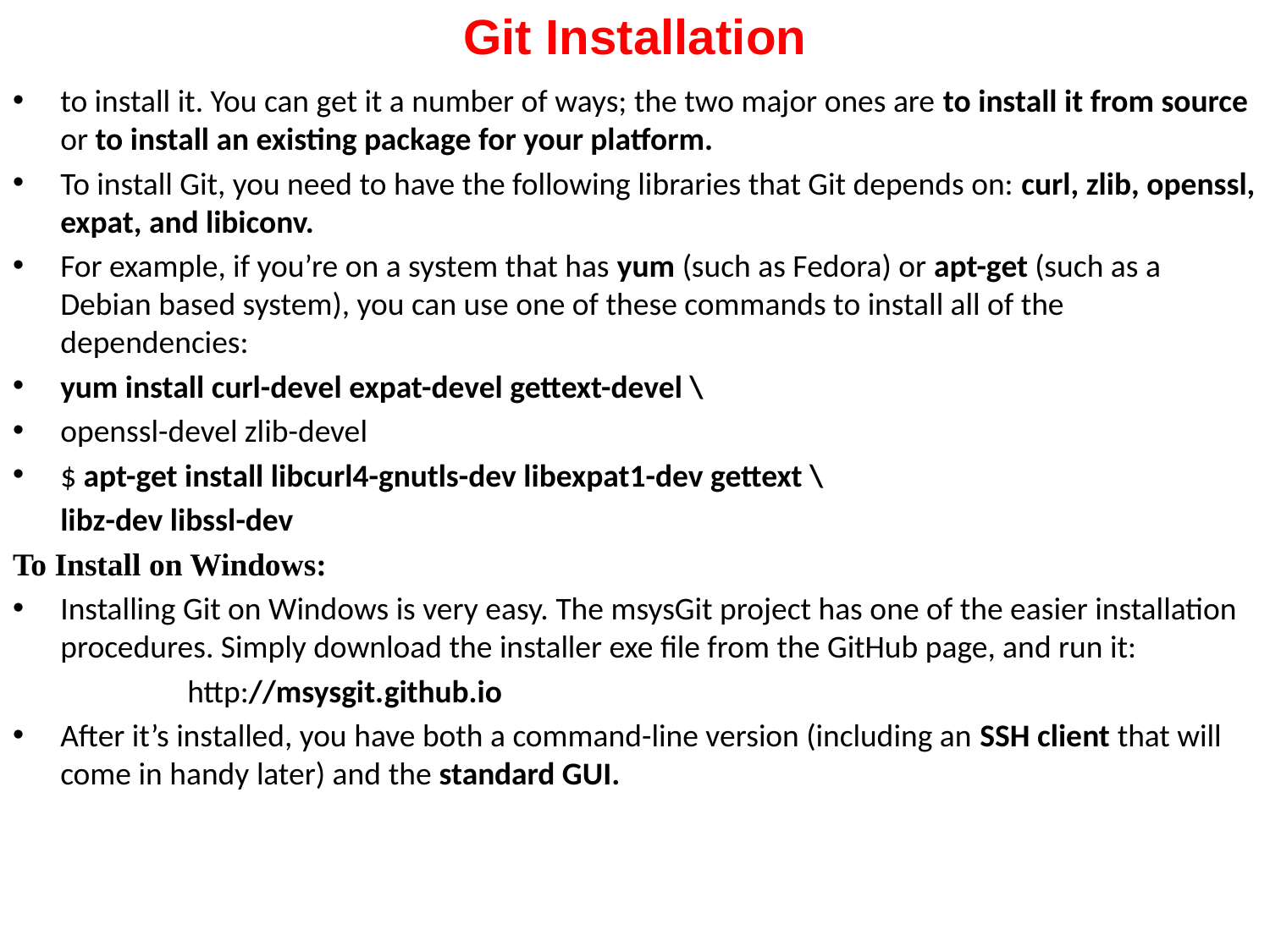

# Git Installation
to install it. You can get it a number of ways; the two major ones are to install it from source or to install an existing package for your platform.
To install Git, you need to have the following libraries that Git depends on: curl, zlib, openssl, expat, and libiconv.
For example, if you’re on a system that has yum (such as Fedora) or apt-get (such as a Debian based system), you can use one of these commands to install all of the dependencies:
yum install curl-devel expat-devel gettext-devel \
openssl-devel zlib-devel
$ apt-get install libcurl4-gnutls-dev libexpat1-dev gettext \
	libz-dev libssl-dev
To Install on Windows:
Installing Git on Windows is very easy. The msysGit project has one of the easier installation procedures. Simply download the installer exe file from the GitHub page, and run it:
		http://msysgit.github.io
After it’s installed, you have both a command-line version (including an SSH client that will come in handy later) and the standard GUI.